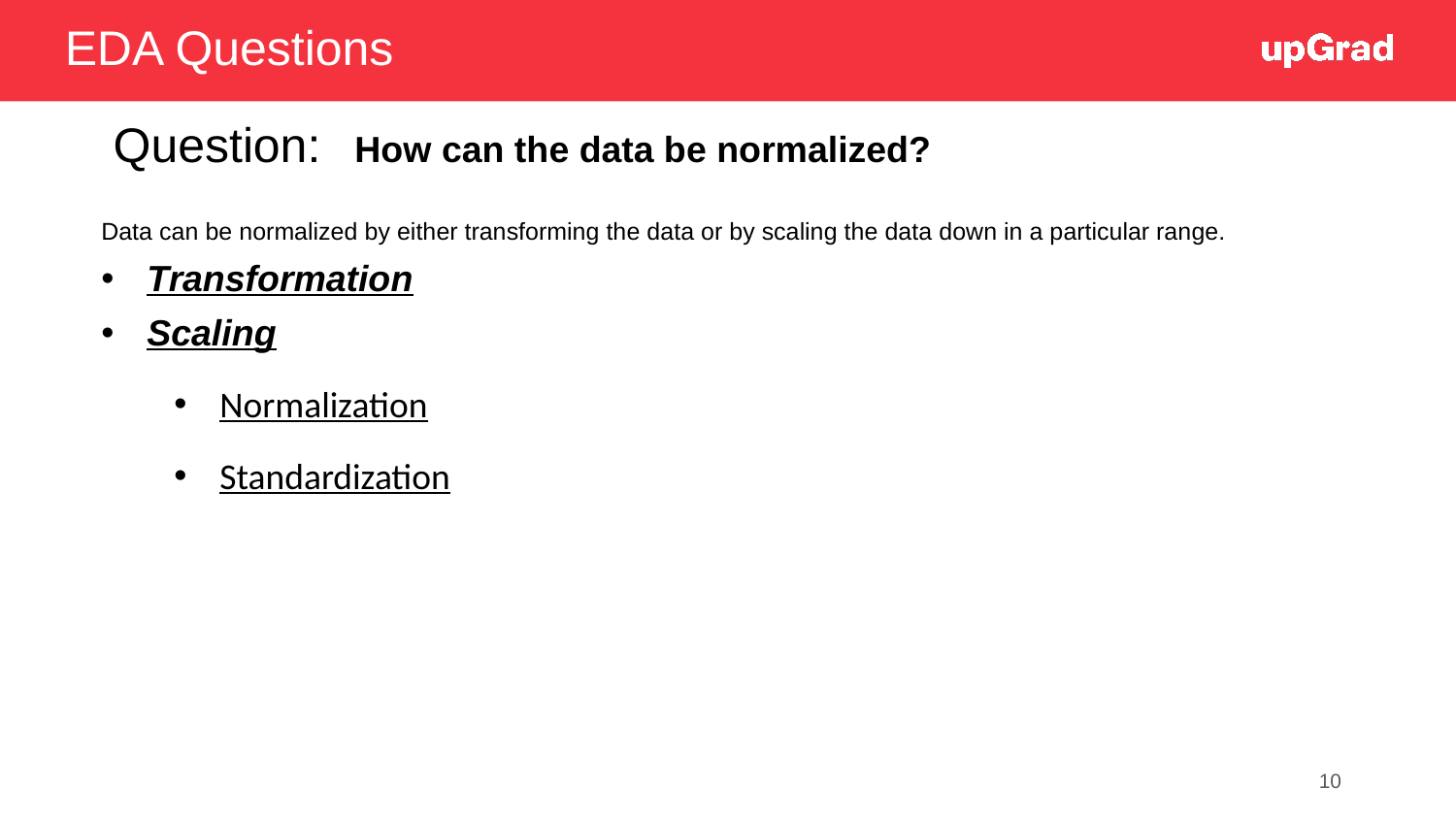

# EDA Questions
Question:   How can the data be normalized?
Data can be normalized by either transforming the data or by scaling the data down in a particular range.
Transformation
Scaling
Normalization
Standardization
10